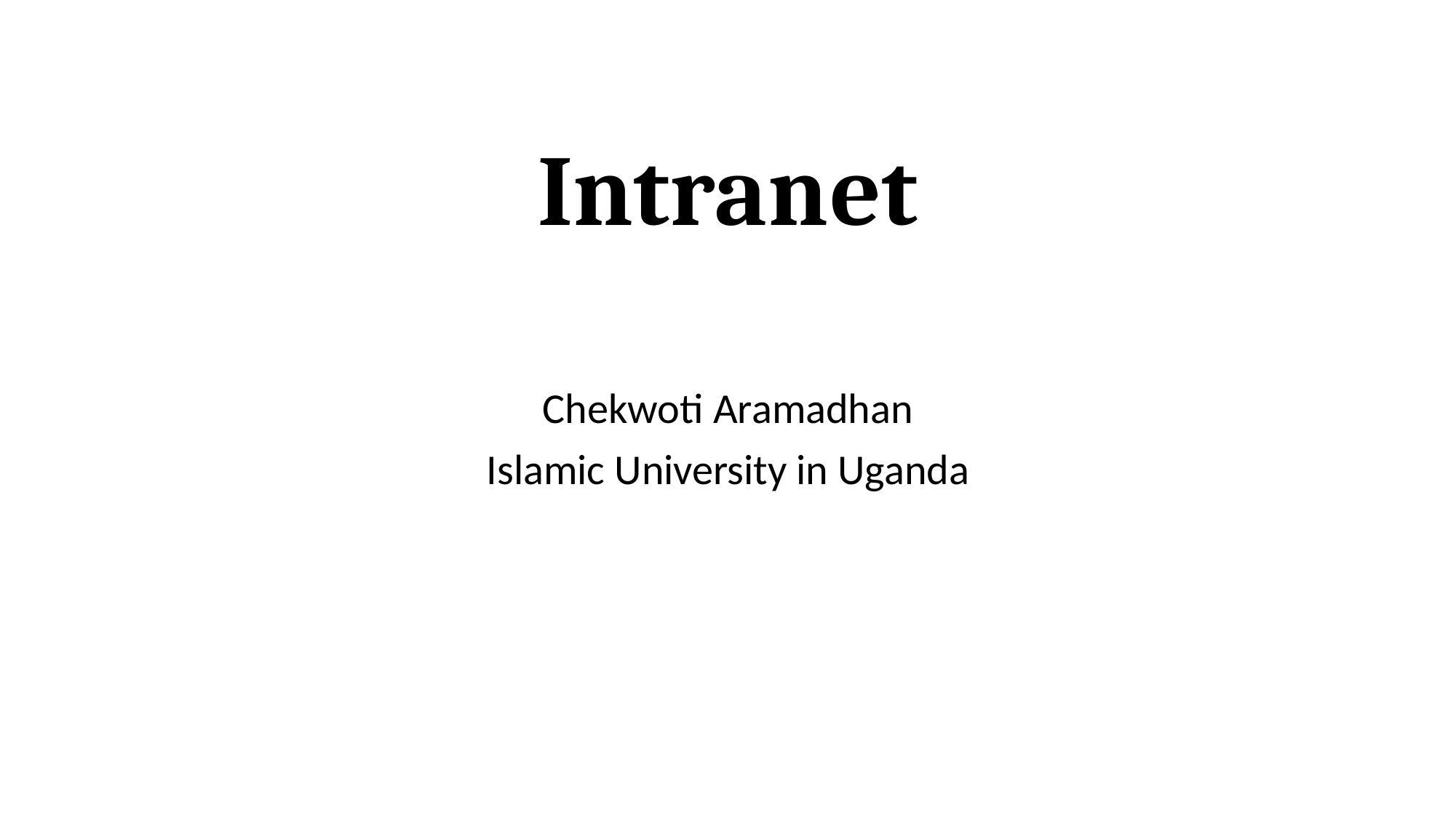

# Intranet
Chekwoti Aramadhan
Islamic University in Uganda